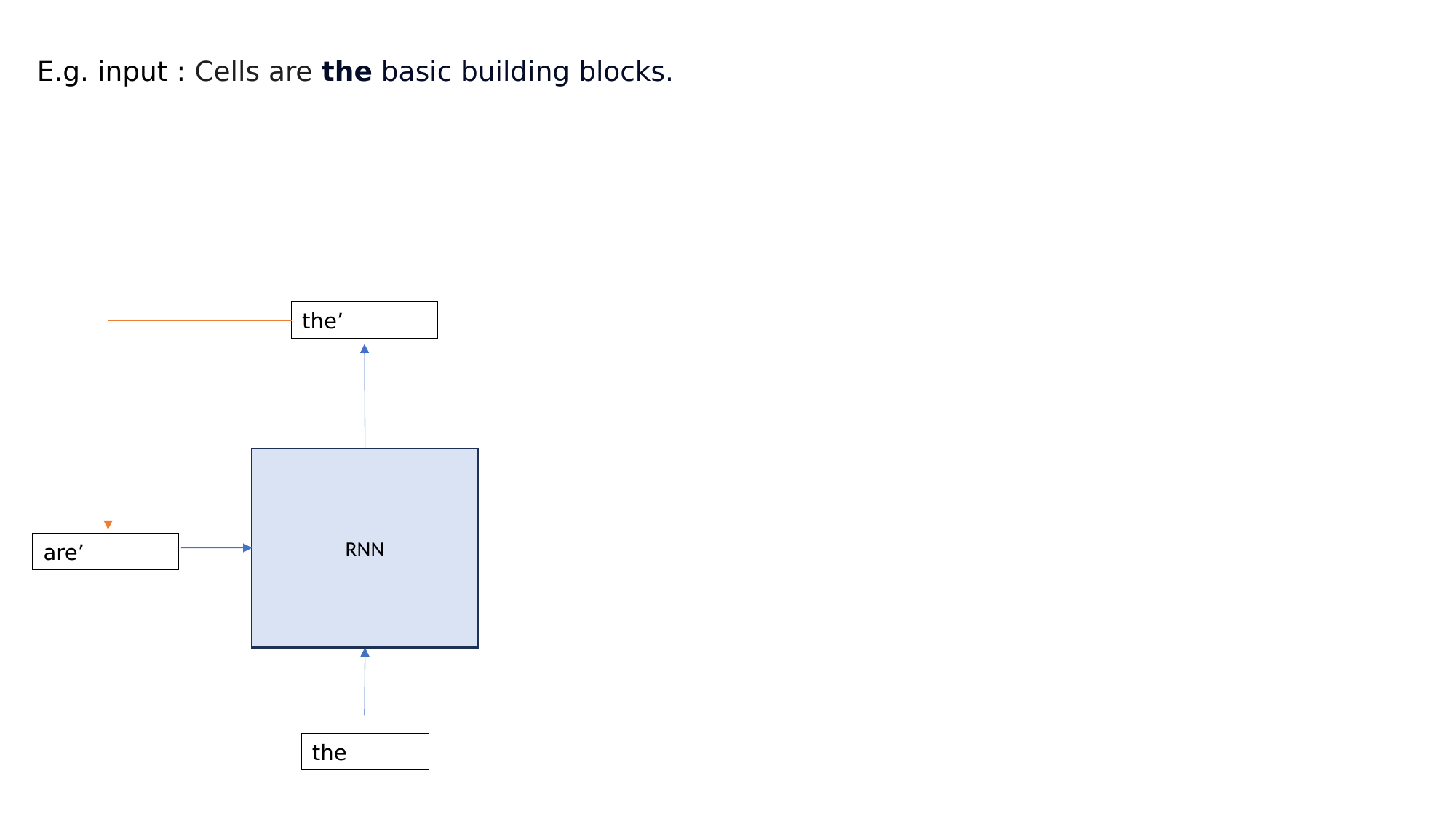

E.g. input : Cells are the basic building blocks.
the’
RNN
are’
the